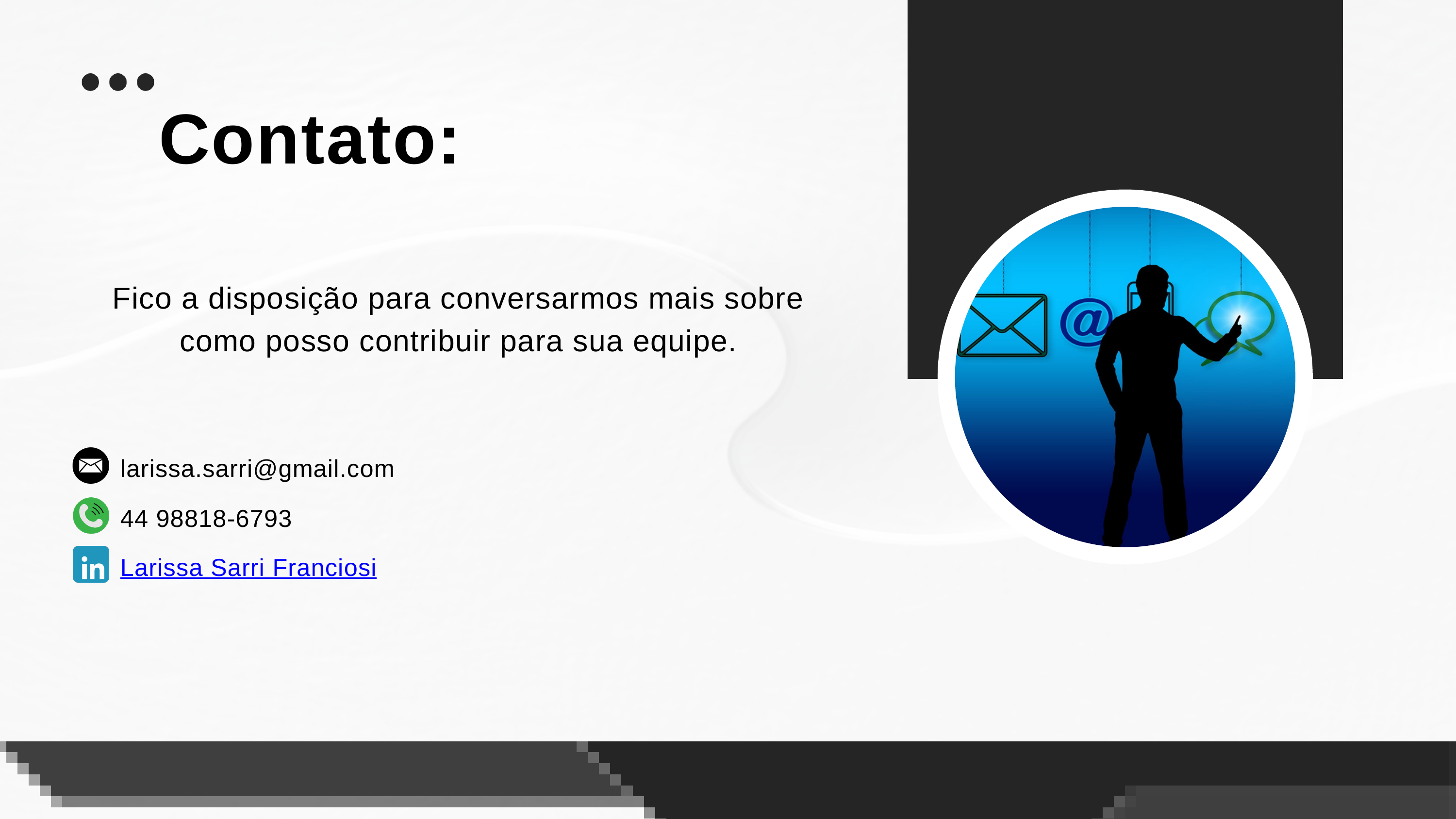

Contato:

Fico a disposição para conversarmos mais sobre como posso contribuir para sua equipe.

larissa.sarri@gmail.com

44 98818-6793

Larissa Sarri Franciosi